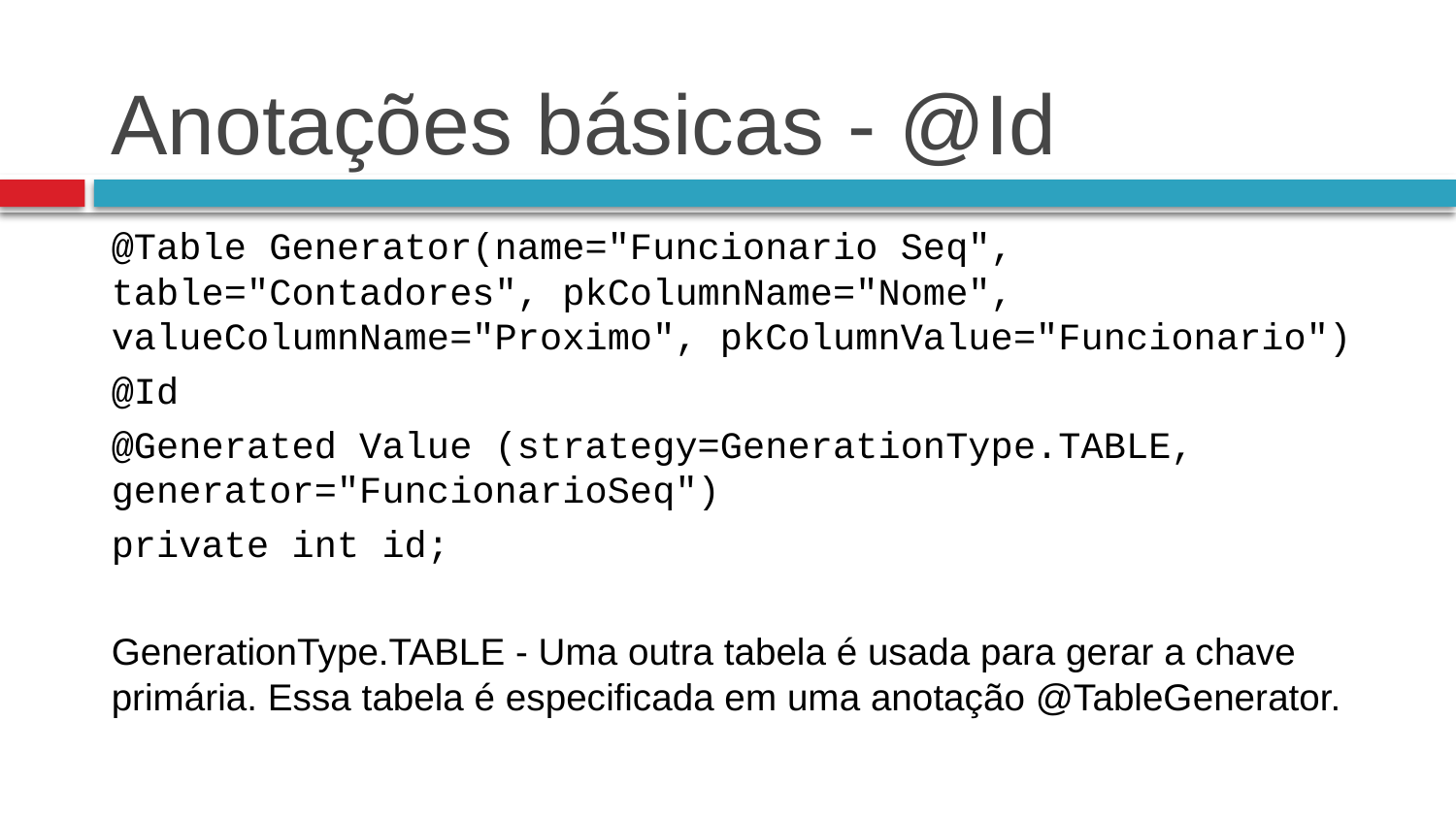

# Anotações básicas - @Id
@Table Generator(name="Funcionario Seq", table="Contadores", pkColumnName="Nome", valueColumnName="Proximo", pkColumnValue="Funcionario")
@Id
@Generated Value (strategy=GenerationType.TABLE, generator="FuncionarioSeq")
private int id;

GenerationType.TABLE - Uma outra tabela é usada para gerar a chave primária. Essa tabela é especificada em uma anotação @TableGenerator.